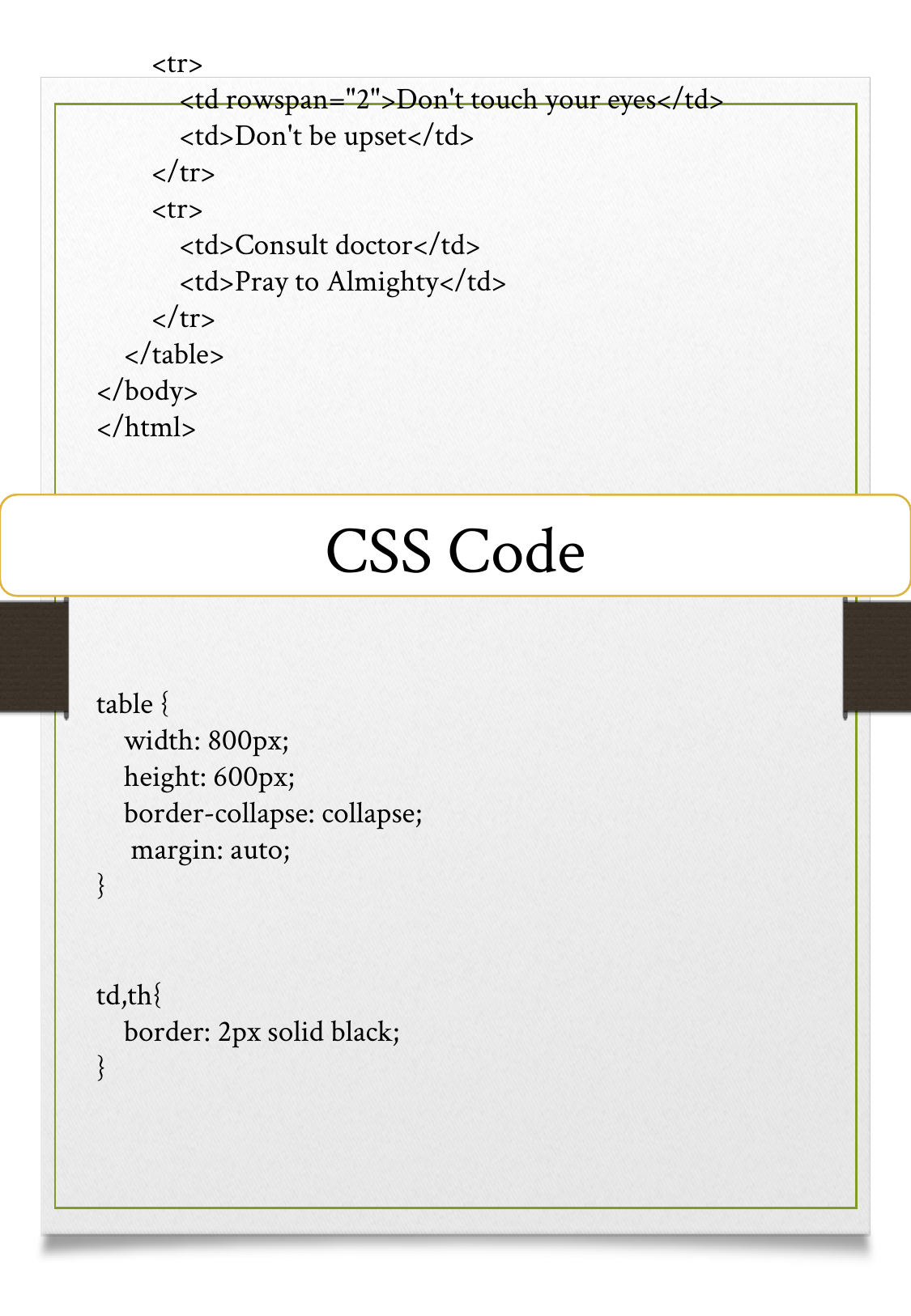

<tr>
            <td rowspan="2">Don't touch your eyes</td>
            <td>Don't be upset</td>
        </tr>
        <tr>
            <td>Consult doctor</td>
            <td>Pray to Almighty</td>
        </tr>
    </table>
</body>
</html>
CSS Code
table {
    width: 800px;
    height: 600px;
    border-collapse: collapse;
     margin: auto;
}
td,th{
    border: 2px solid black;
}